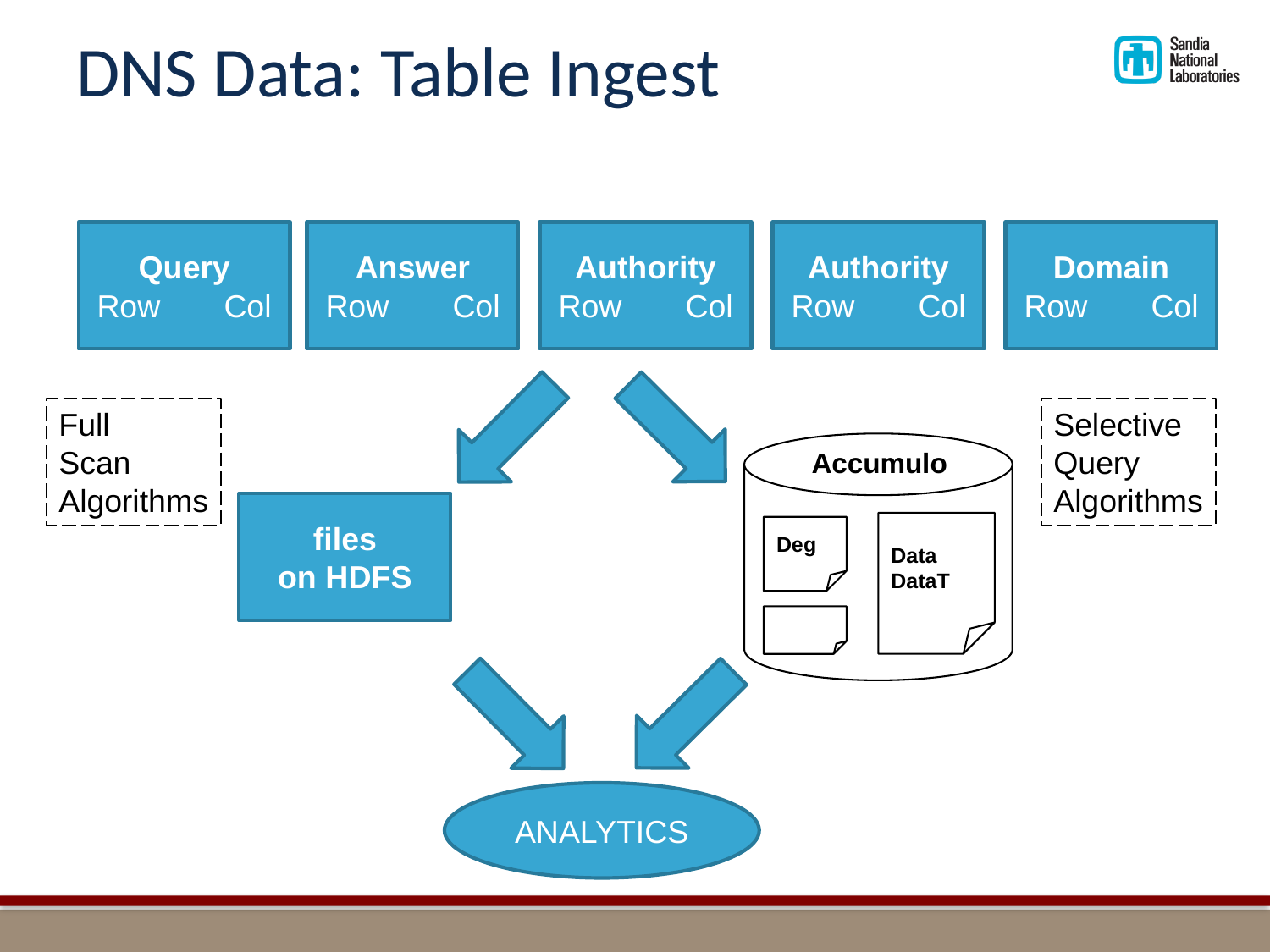

# DNS Data: Table Ingest
Query
Row	Col
Answer
Row	Col
Authority
Row	Col
Authority
Row	Col
Domain
Row	Col

Full
Scan
Algorithms
Selective
Query
Algorithms

Accumulo
files
on HDFS
Data
DataT
Deg

ANALYTICS